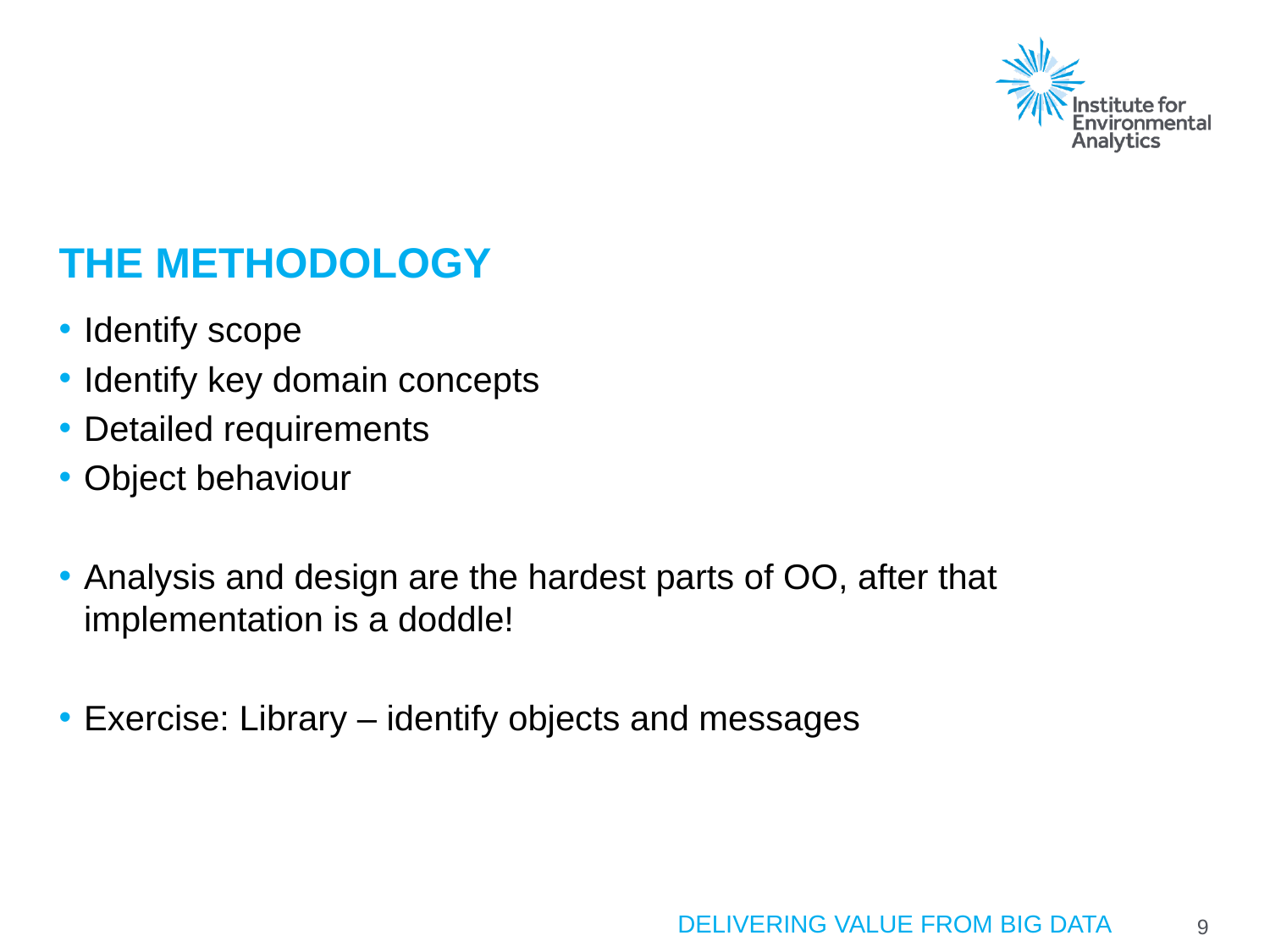

# The Methodology
Identify scope
Identify key domain concepts
Detailed requirements
Object behaviour

Analysis and design are the hardest parts of OO, after that implementation is a doddle!

Exercise: Library – identify objects and messages

9